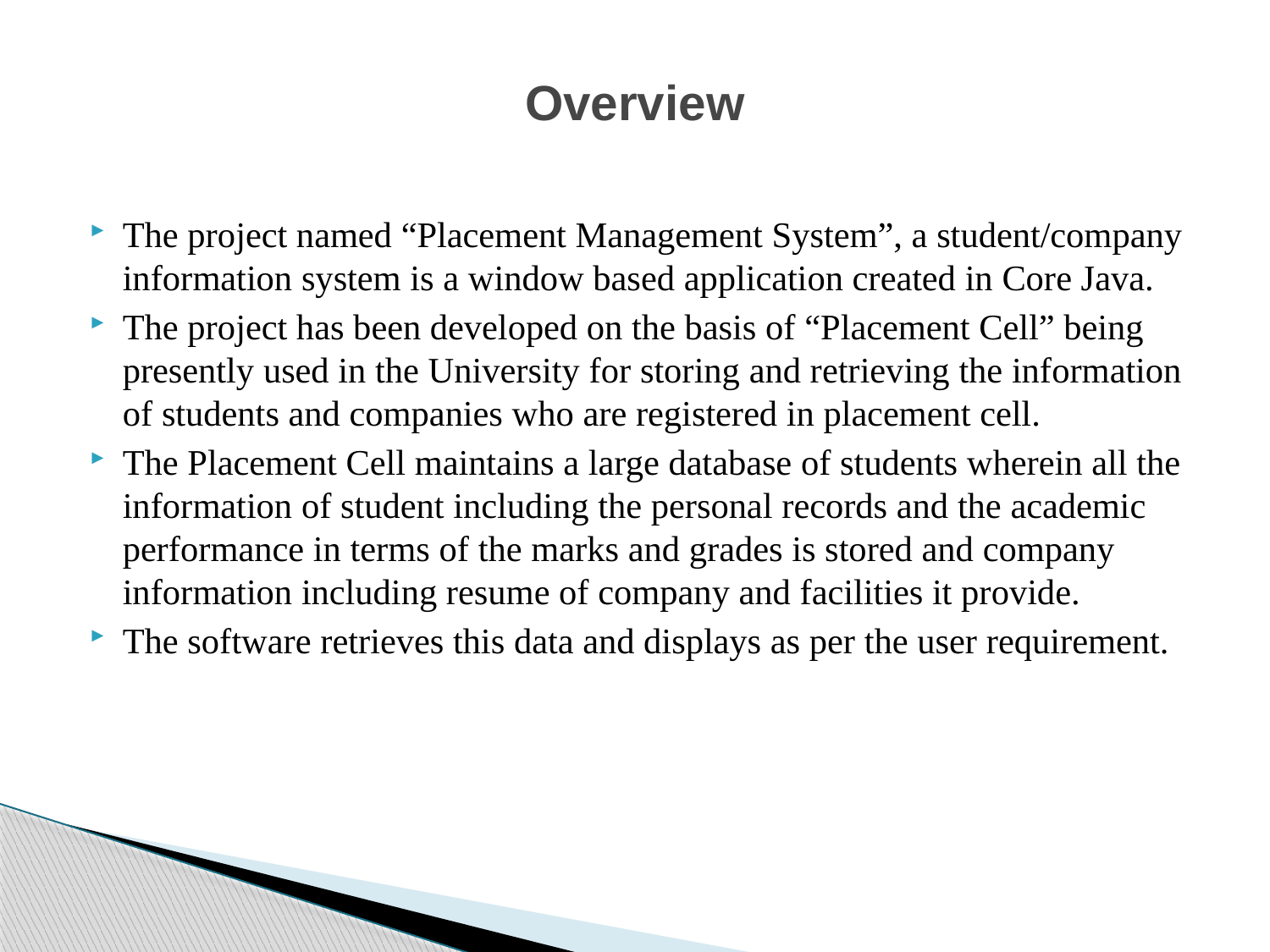

# Overview
The project named “Placement Management System”, a student/company information system is a window based application created in Core Java.
The project has been developed on the basis of “Placement Cell” being presently used in the University for storing and retrieving the information of students and companies who are registered in placement cell.
The Placement Cell maintains a large database of students wherein all the information of student including the personal records and the academic performance in terms of the marks and grades is stored and company information including resume of company and facilities it provide.
The software retrieves this data and displays as per the user requirement.